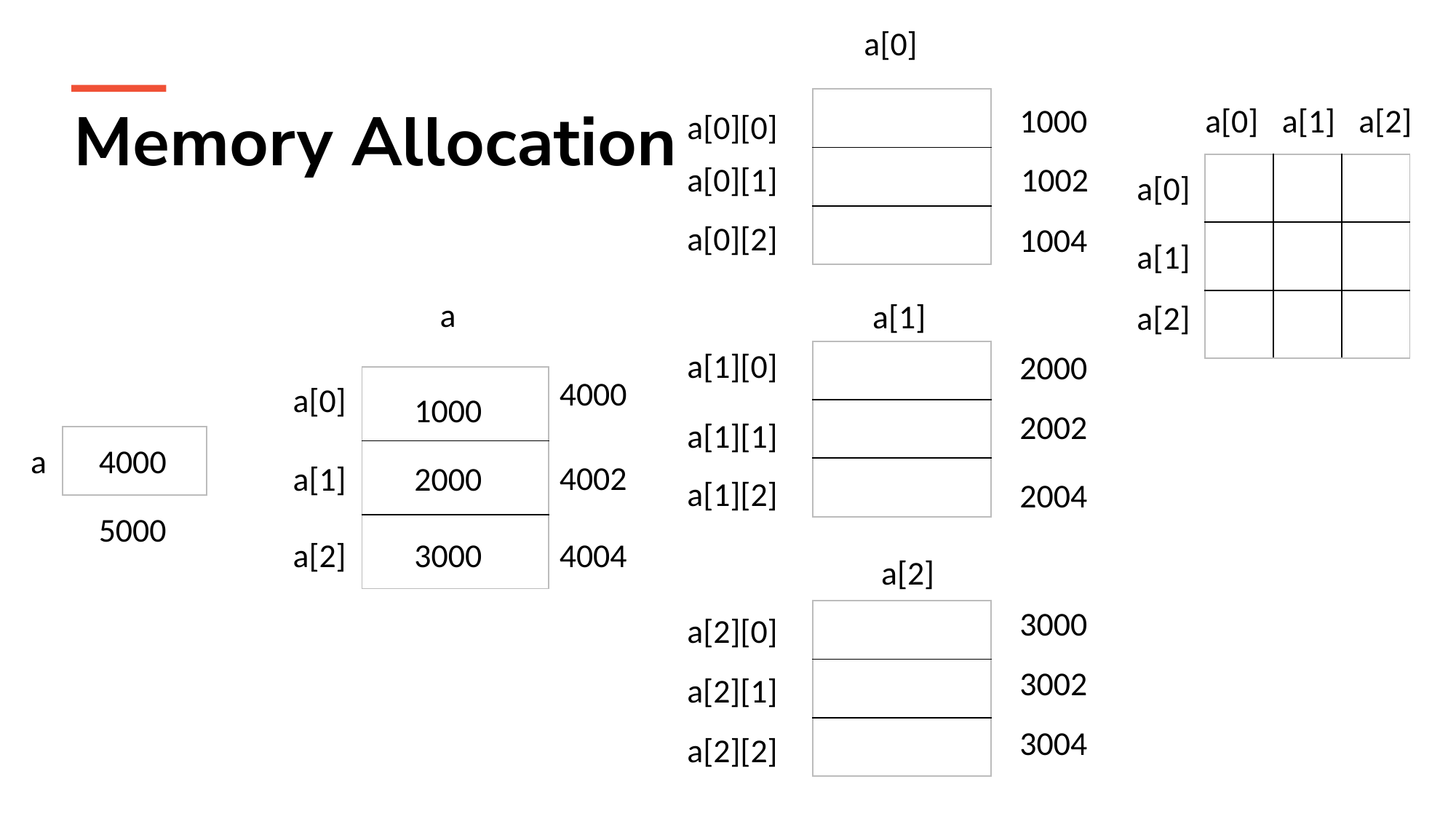

a[0]

|  |
| --- |
|  |
|  |
Memory Allocation
1000
  a[0]
  a[1]
  a[2]
a[0][0]
a[0][1]
1002
|  |  |  |
| --- | --- | --- |
|  |  |  |
|  |  |  |
  a[0]
a[0][2]
1004
  a[1]
a
  a[1]
  a[2]
a[1][0]
2000
|  |
| --- |
|  |
|  |
|  |
| --- |
|  |
|  |
4000
  a[0]
1000
2002
a[1][1]
|  |
| --- |
4000
a
4002
  a[1]
2000
a[1][2]
2004
5000
  a[2]
3000
4004
  a[2]
3000
|  |
| --- |
|  |
|  |
a[2][0]
3002
a[2][1]
3004
a[2][2]